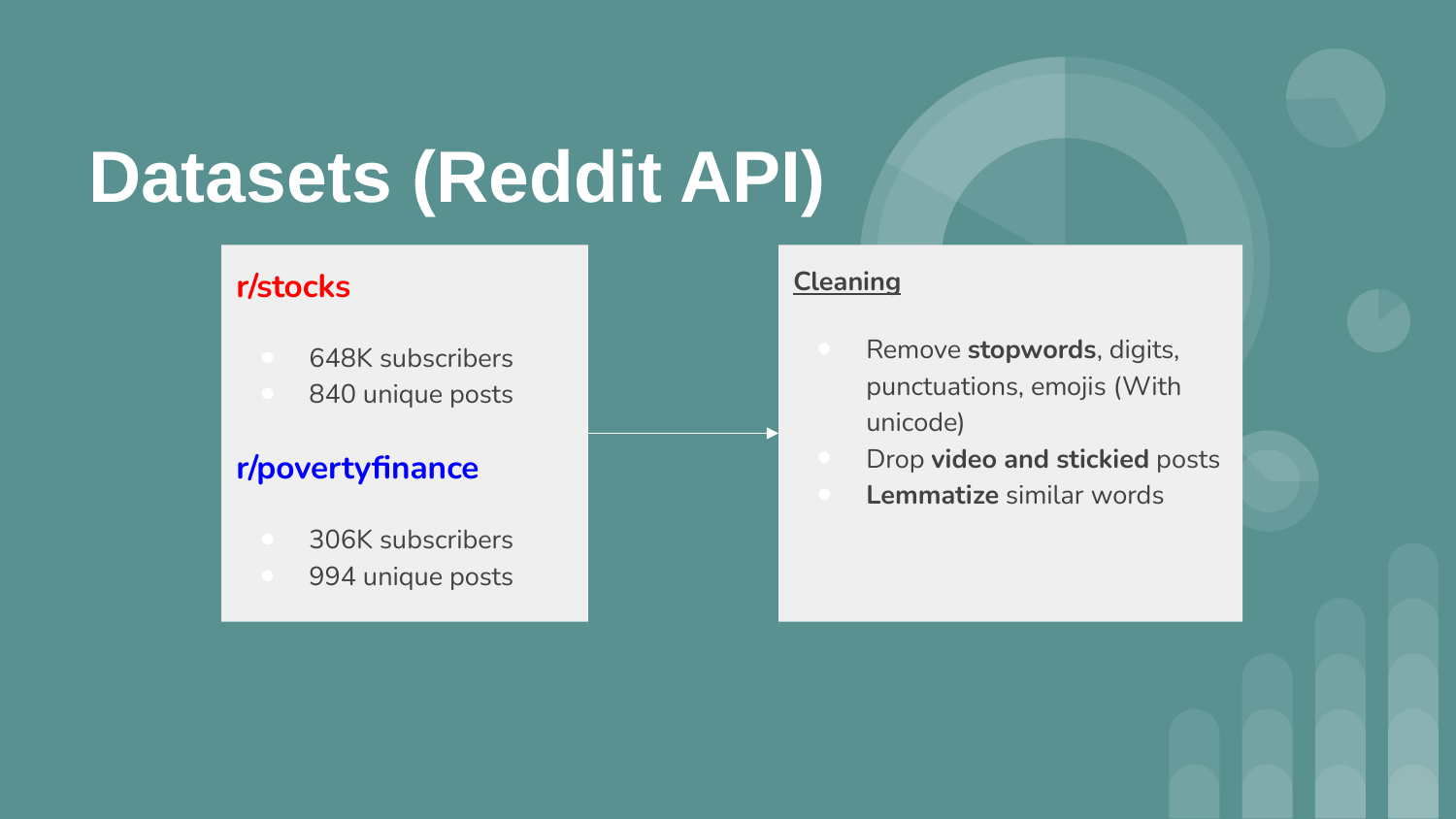

# Datasets (Reddit API)
r/stocks
648K subscribers
840 unique posts
r/povertyfinance
306K subscribers
994 unique posts
Cleaning
Remove stopwords, digits, punctuations, emojis (With unicode)
Drop video and stickied posts
Lemmatize similar words